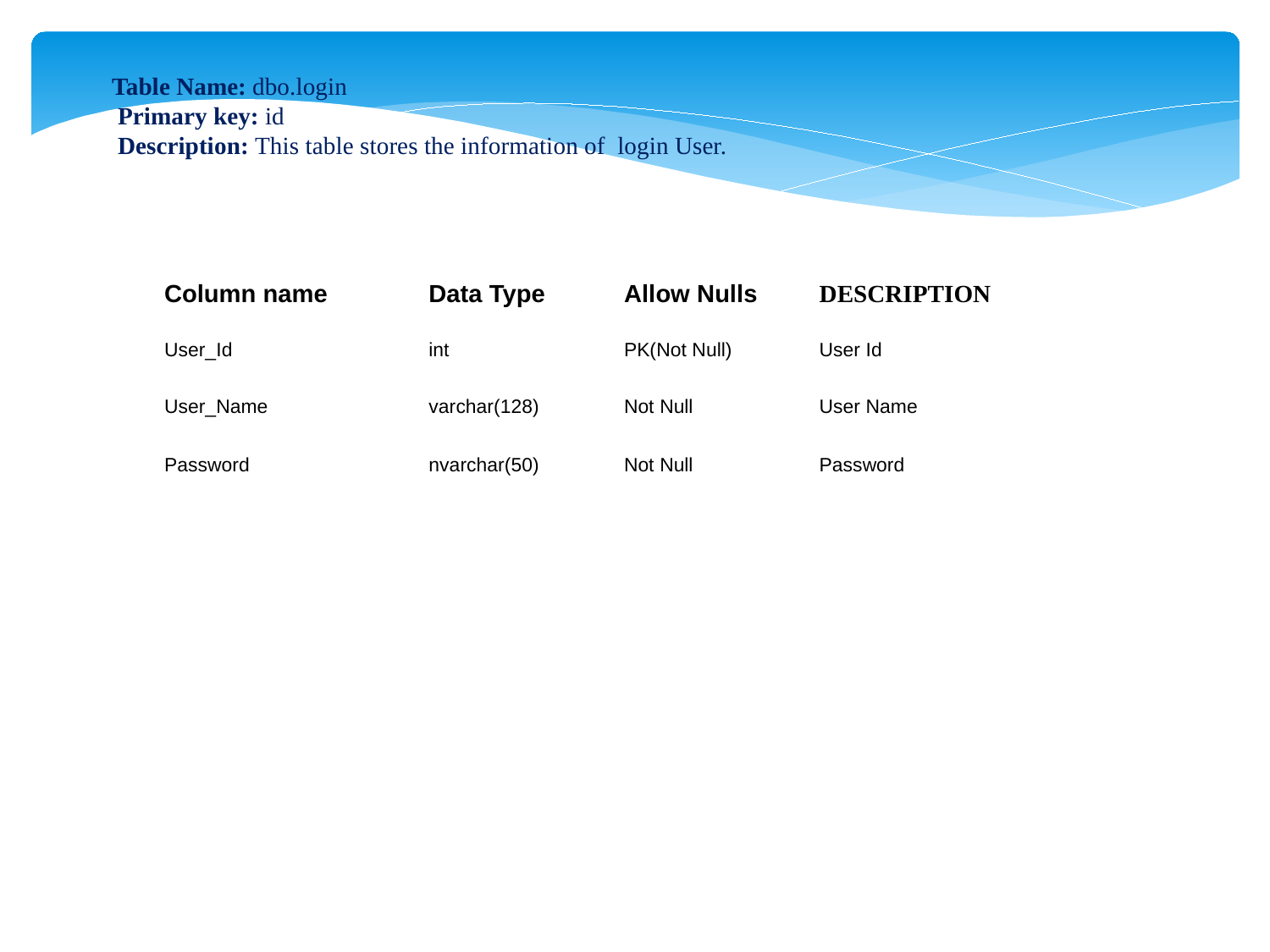

Table Name: dbo.login
 Primary key: id
 Description: This table stores the information of  login User.
| Column name | Data Type | Allow Nulls | DESCRIPTION |
| --- | --- | --- | --- |
| User\_Id | int | PK(Not Null) | User Id |
| User\_Name | varchar(128) | Not Null | User Name |
| Password | nvarchar(50) | Not Null | Password |